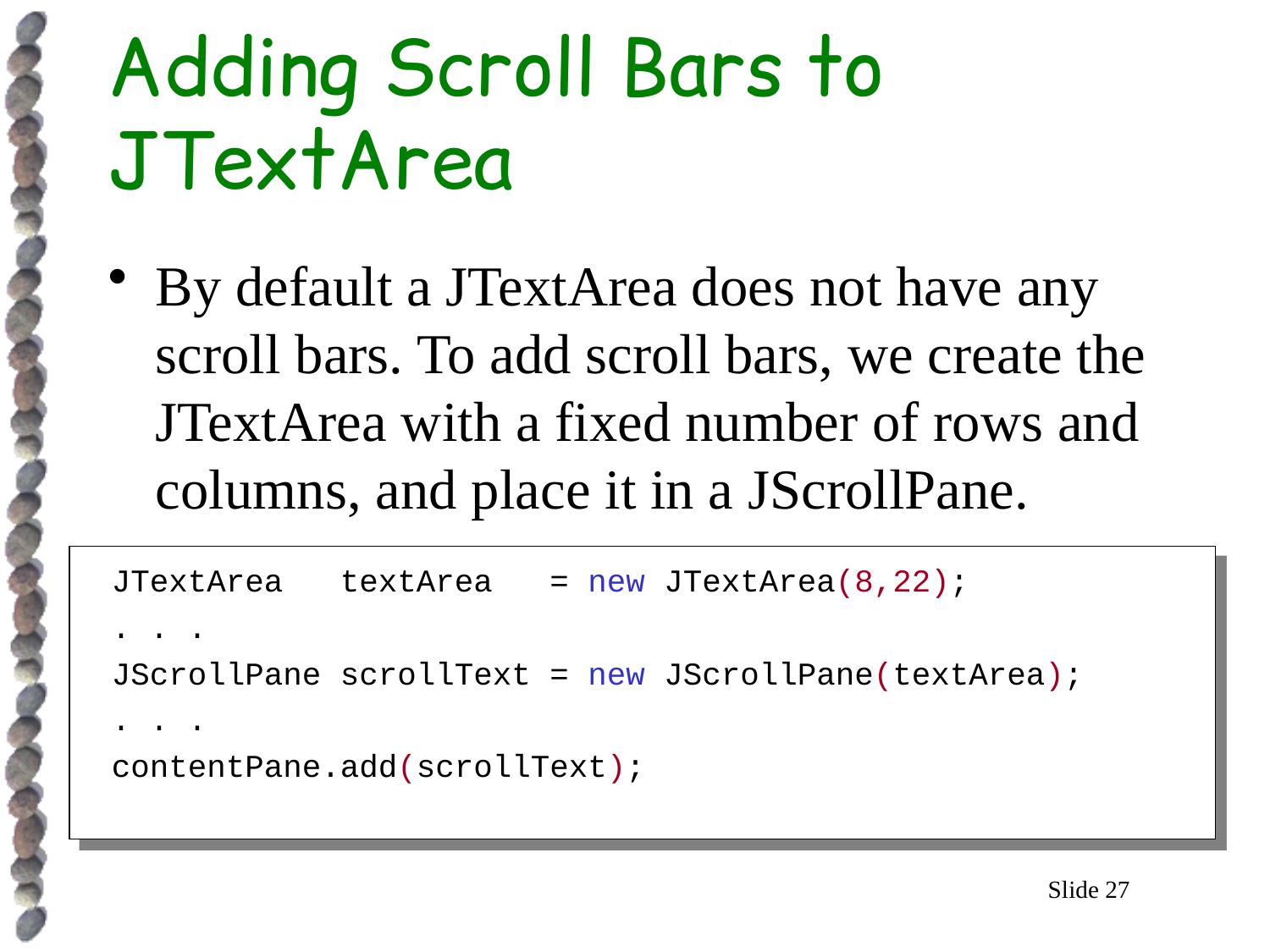

# Adding Scroll Bars to JTextArea
By default a JTextArea does not have any scroll bars. To add scroll bars, we create the JTextArea with a fixed number of rows and columns, and place it in a JScrollPane.

JTextArea   textArea   = new JTextArea(8,22);
. . .
JScrollPane scrollText = new JScrollPane(textArea);
. . .
contentPane.add(scrollText);
Slide 27